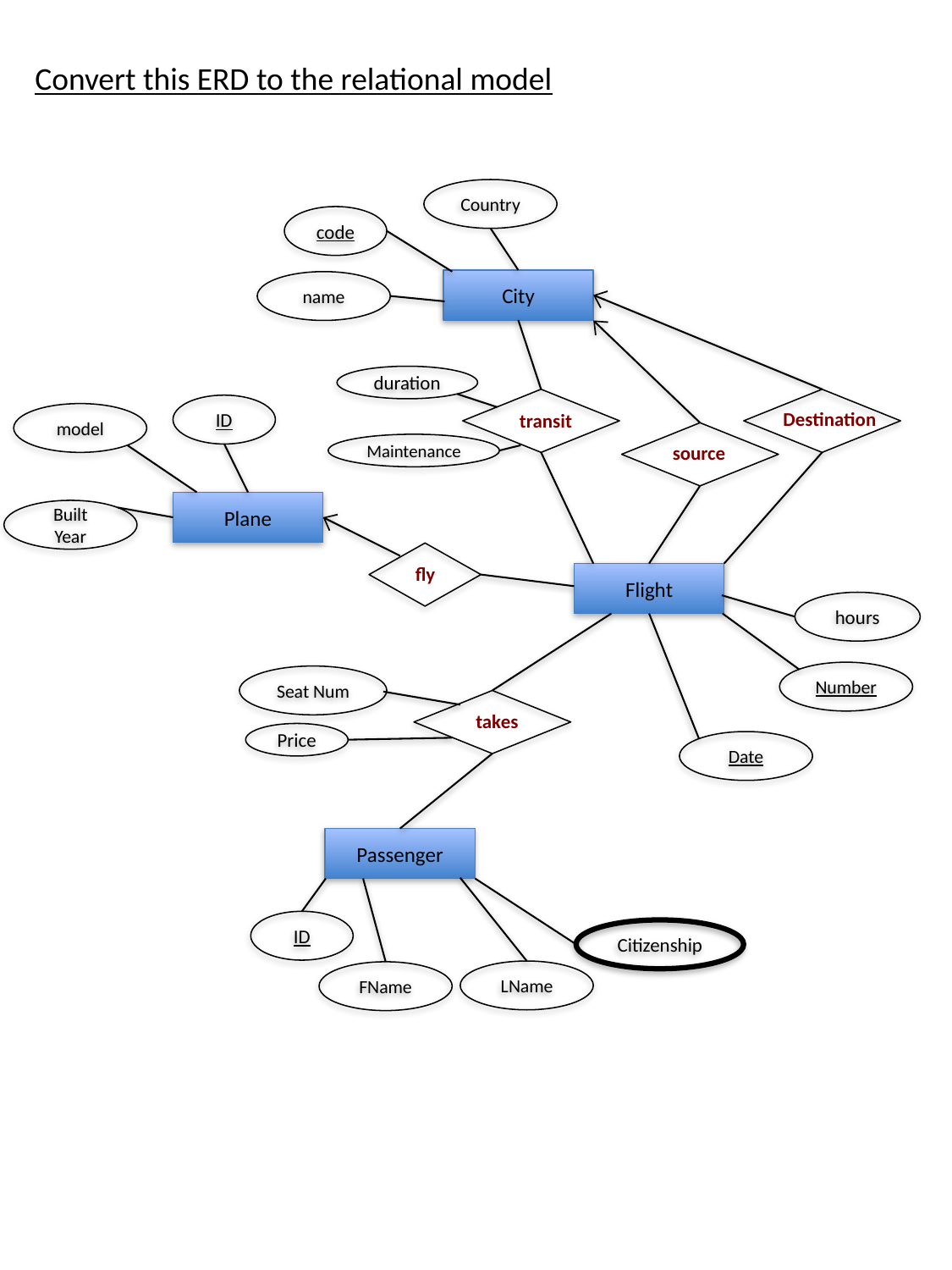

Convert this ERD to the relational model
Country
code
City
name
duration

ID
Destination
transit
model

Maintenance
source
Plane
Built Year

fly
Flight
hours
Number
Seat Num

takes
Price
Date
Passenger
ID
Citizenship
LName
FName